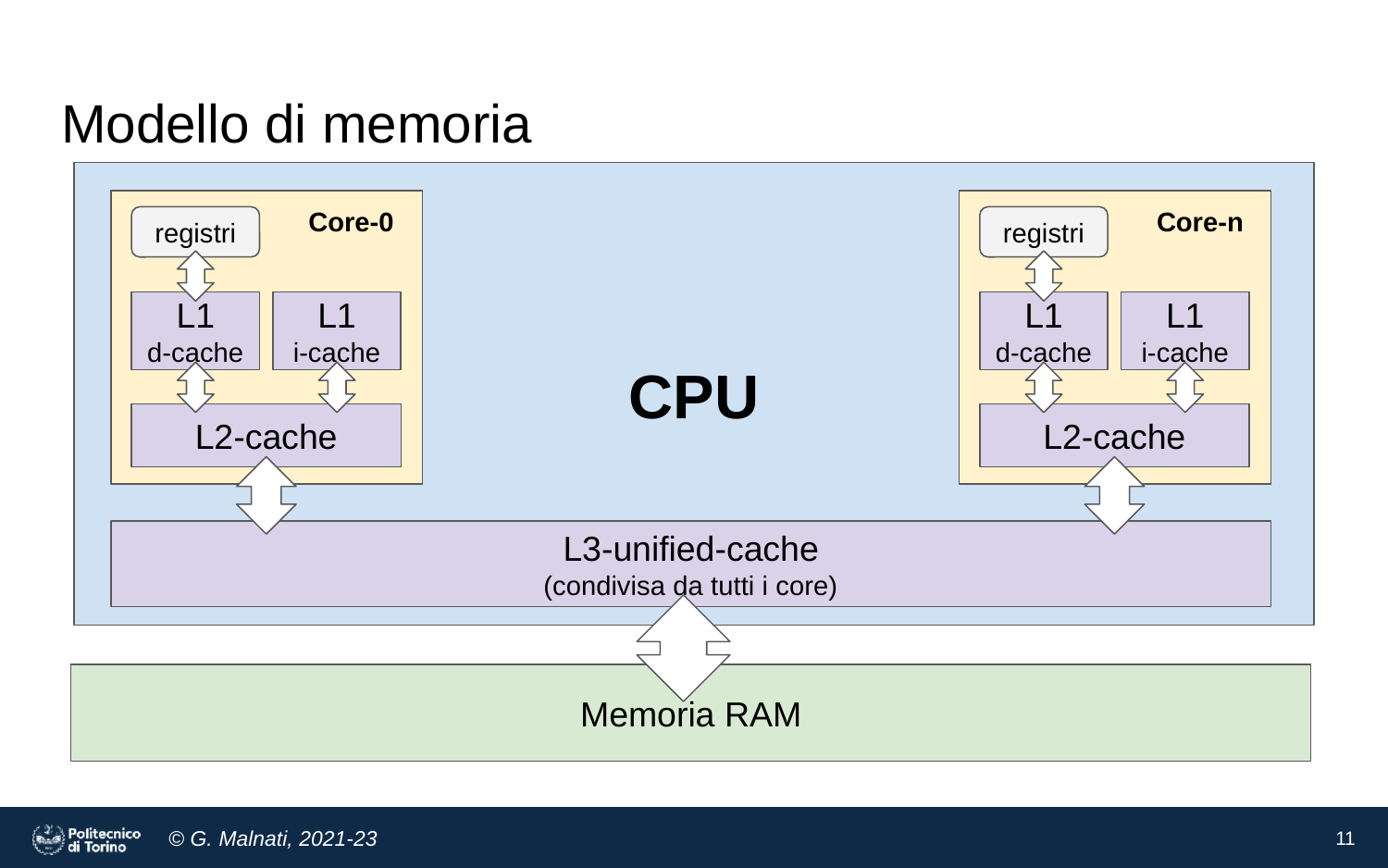

# Modello di memoria
CPU

Core-0

Core-n
registri
registri

L1
d-cache
L1
i-cache
L1
d-cache
L1
i-cache

L2-cache
L2-cache

L3-unified-cache
(condivisa da tutti i core)

Memoria RAM
11